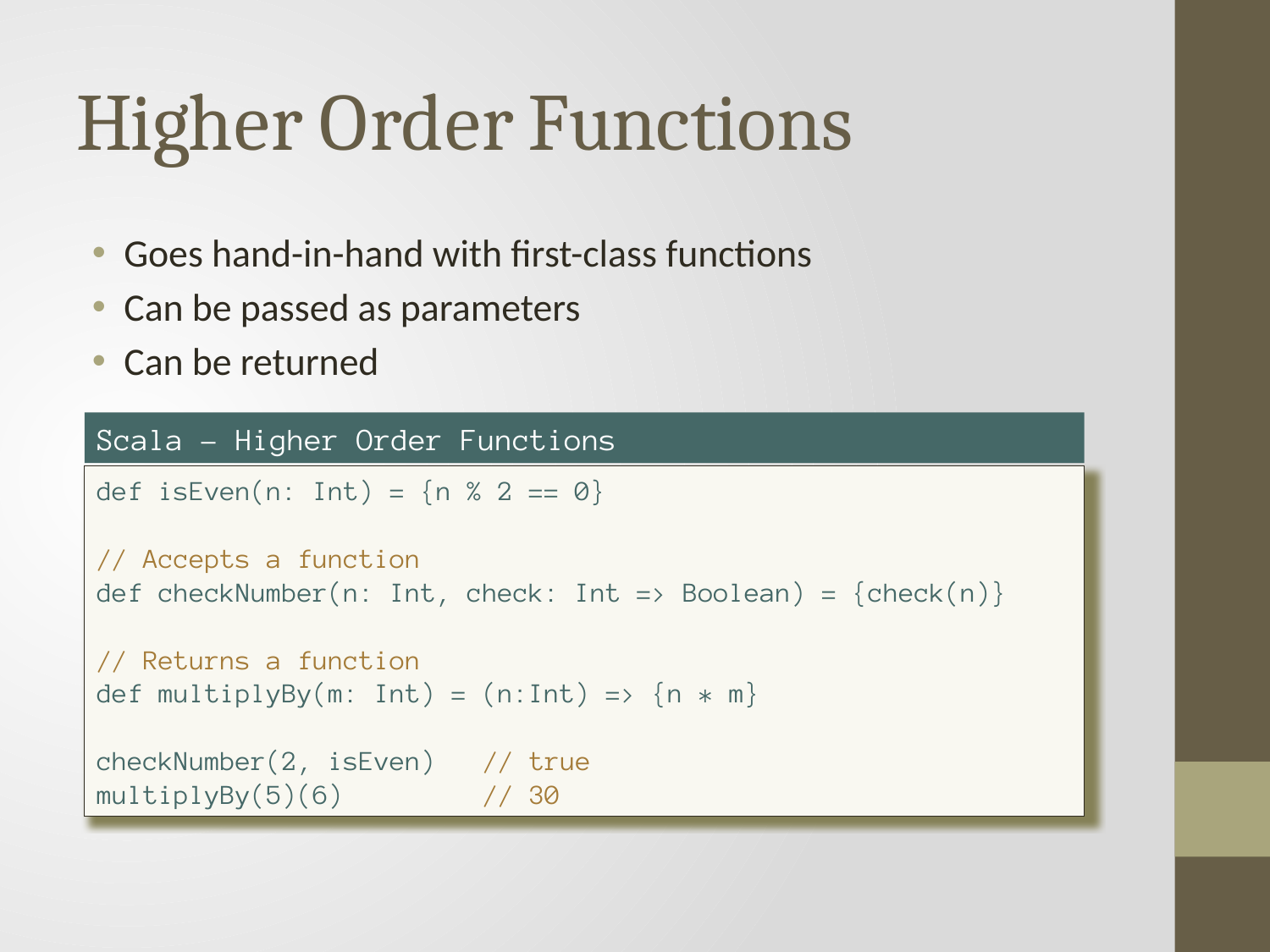

# Higher Order Functions
Goes hand-in-hand with first-class functions
Can be passed as parameters
Can be returned

Scala – Higher Order Functions
def isEven(n: Int) = {n % 2 == 0}

// Accepts a function
def checkNumber(n: Int, check: Int => Boolean) = {check(n)}

// Returns a function
def multiplyBy(m: Int) = (n:Int) => {n * m}

checkNumber(2, isEven)   // true
multiplyBy(5)(6)         // 30